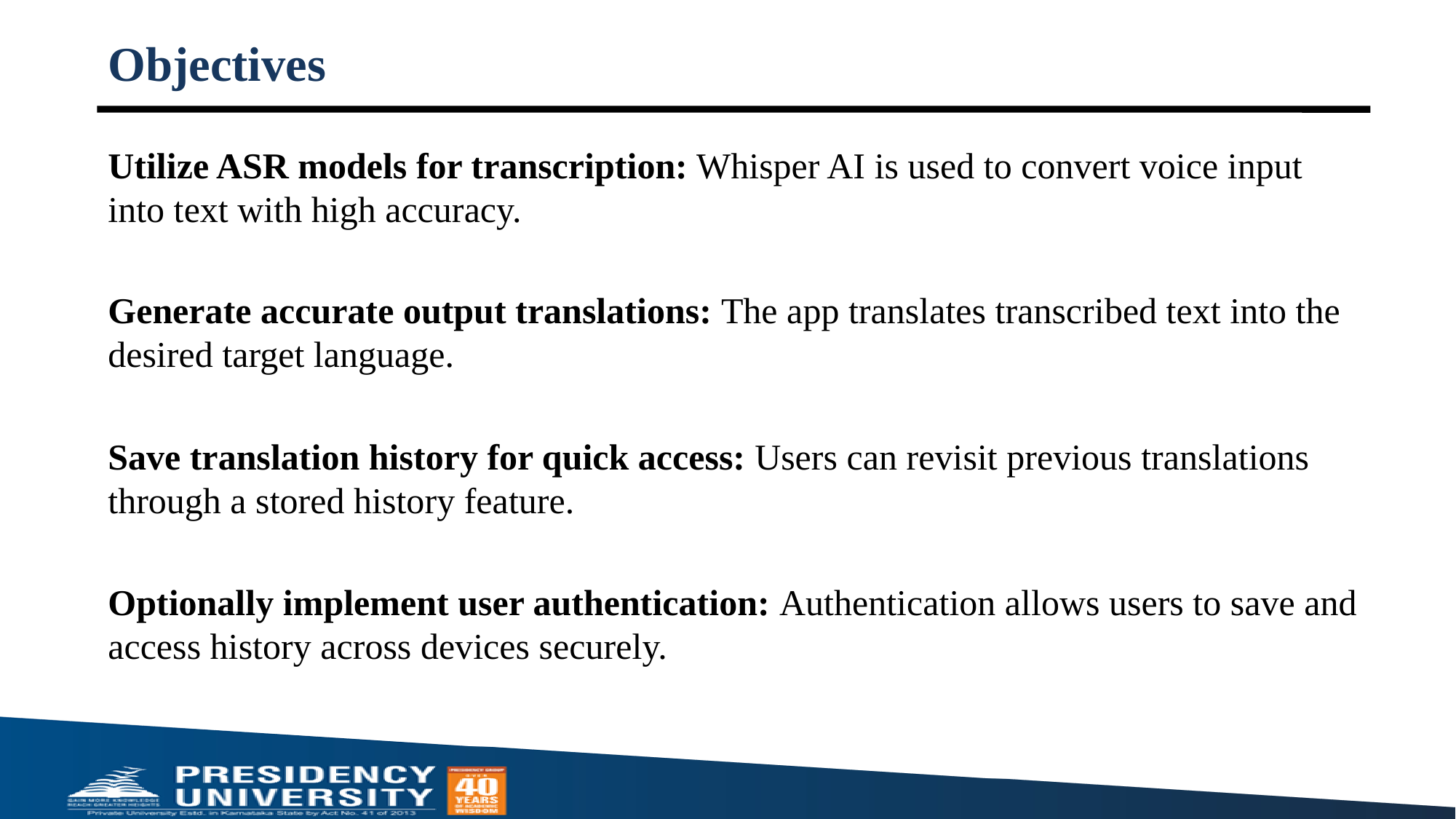

# Objectives
Utilize ASR models for transcription: Whisper AI is used to convert voice input into text with high accuracy.

Generate accurate output translations: The app translates transcribed text into the desired target language.

Save translation history for quick access: Users can revisit previous translations through a stored history feature.

Optionally implement user authentication: Authentication allows users to save and access history across devices securely.